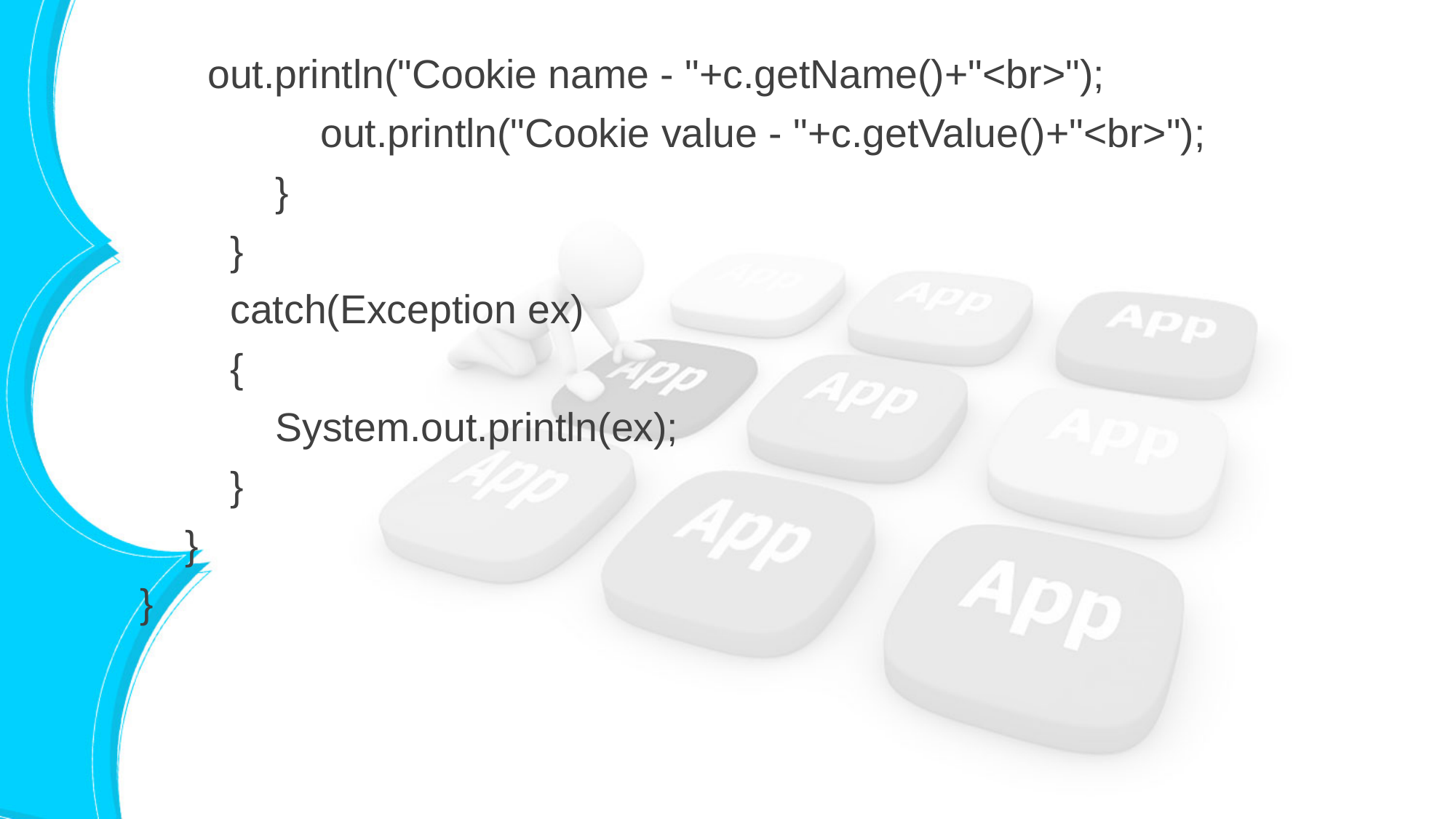

out.println("Cookie name - "+c.getName()+"<br>");
                out.println("Cookie value - "+c.getValue()+"<br>");
            }
        }
        catch(Exception ex)
        {
            System.out.println(ex);
        }
    }
}